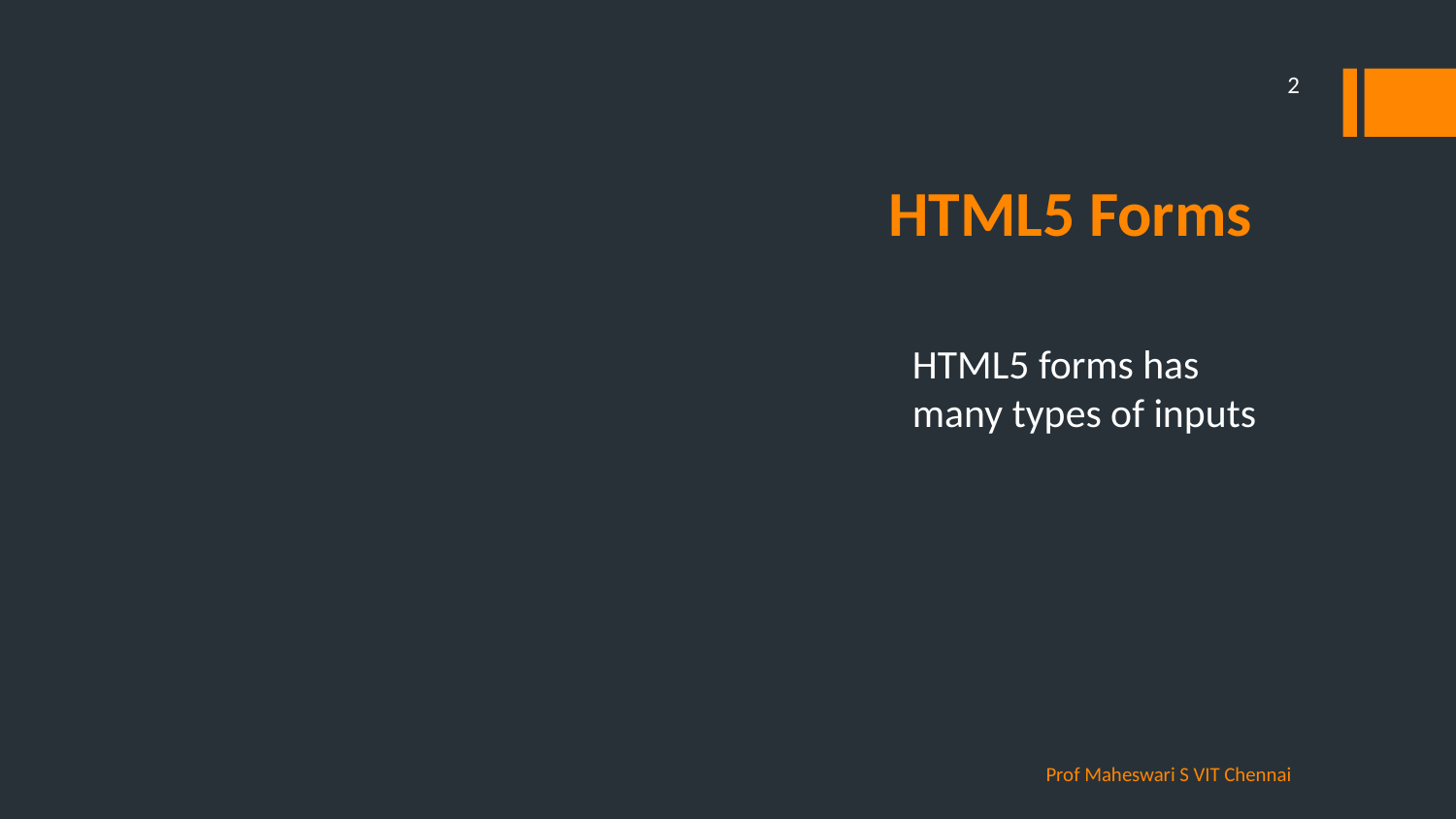

2
# HTML5 Forms
HTML5 forms has many types of inputs
Prof Maheswari S VIT Chennai